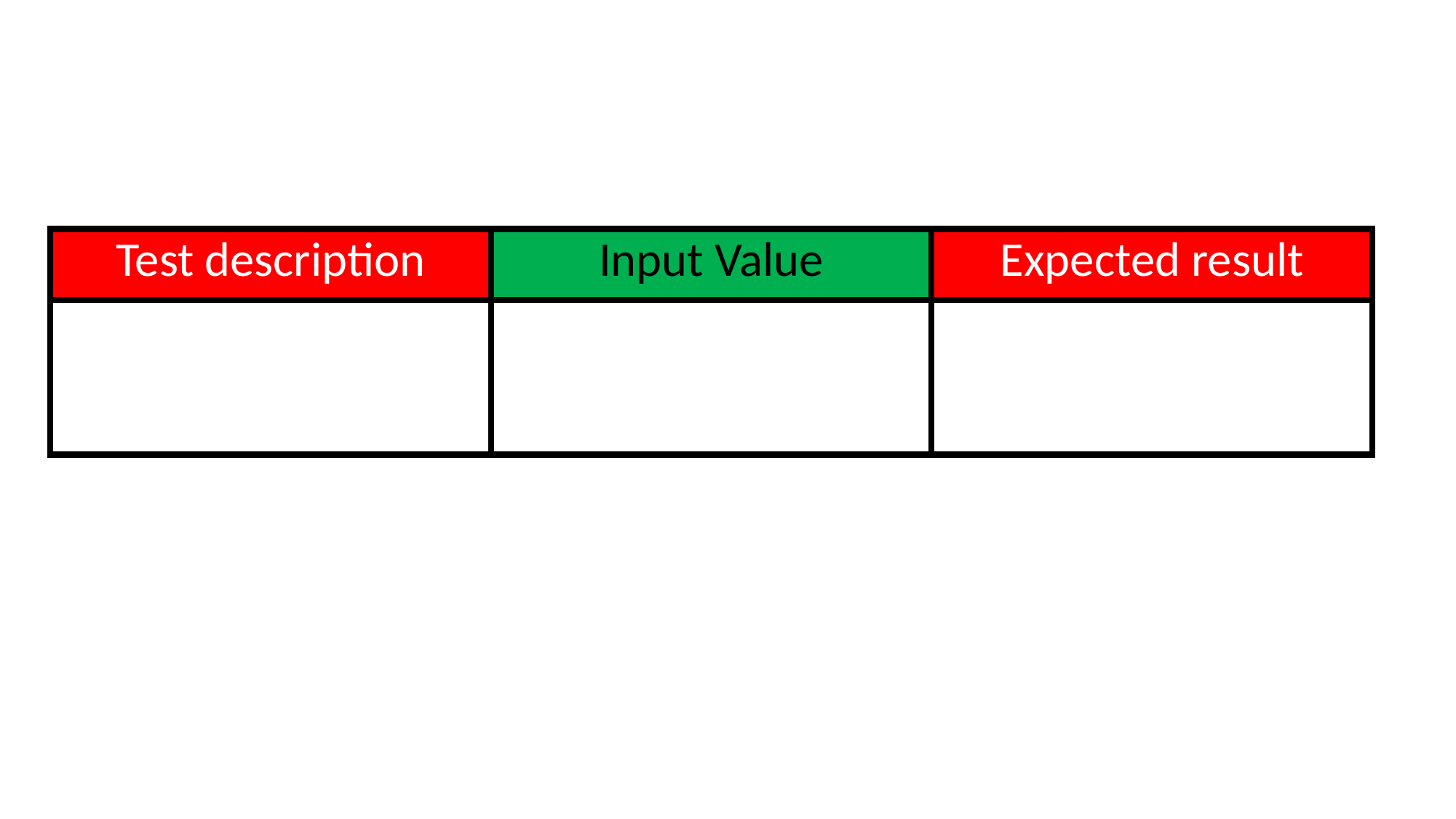

| Test description | Input Value | Expected result |
| --- | --- | --- |
|  |  |  |